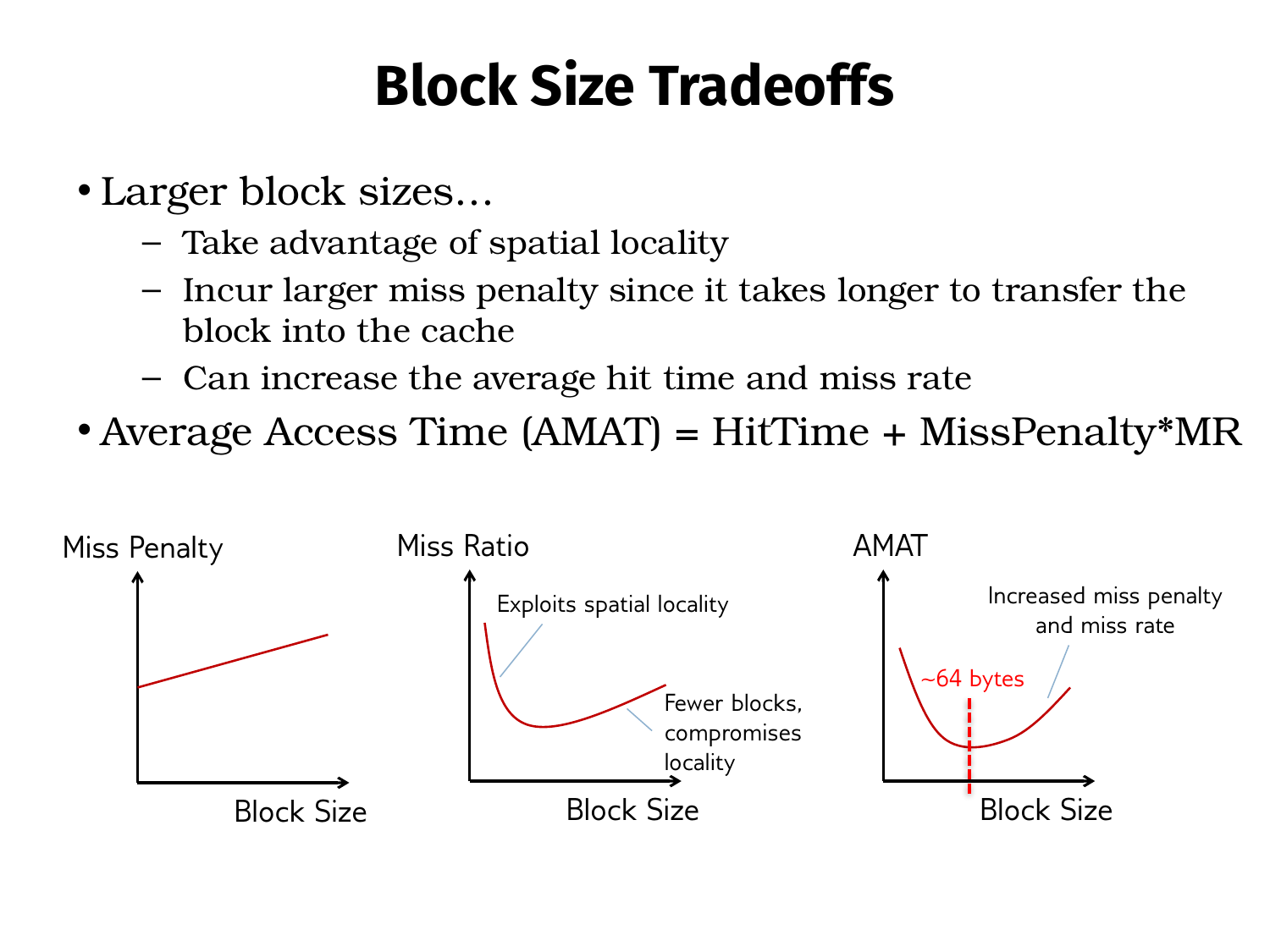

# Block Size Tradeoffs
Larger block sizes…
Take advantage of spatial locality
Incur larger miss penalty since it takes longer to transfer the block into the cache
Can increase the average hit time and miss rate
Average Access Time (AMAT) = HitTime + MissPenalty*MR
Miss Ratio
Exploits spatial locality

Fewer blocks,
compromises
locality
Block Size
AMAT
Increased miss penalty
and miss rate

Block Size
Miss Penalty
~64 bytes
Block Size